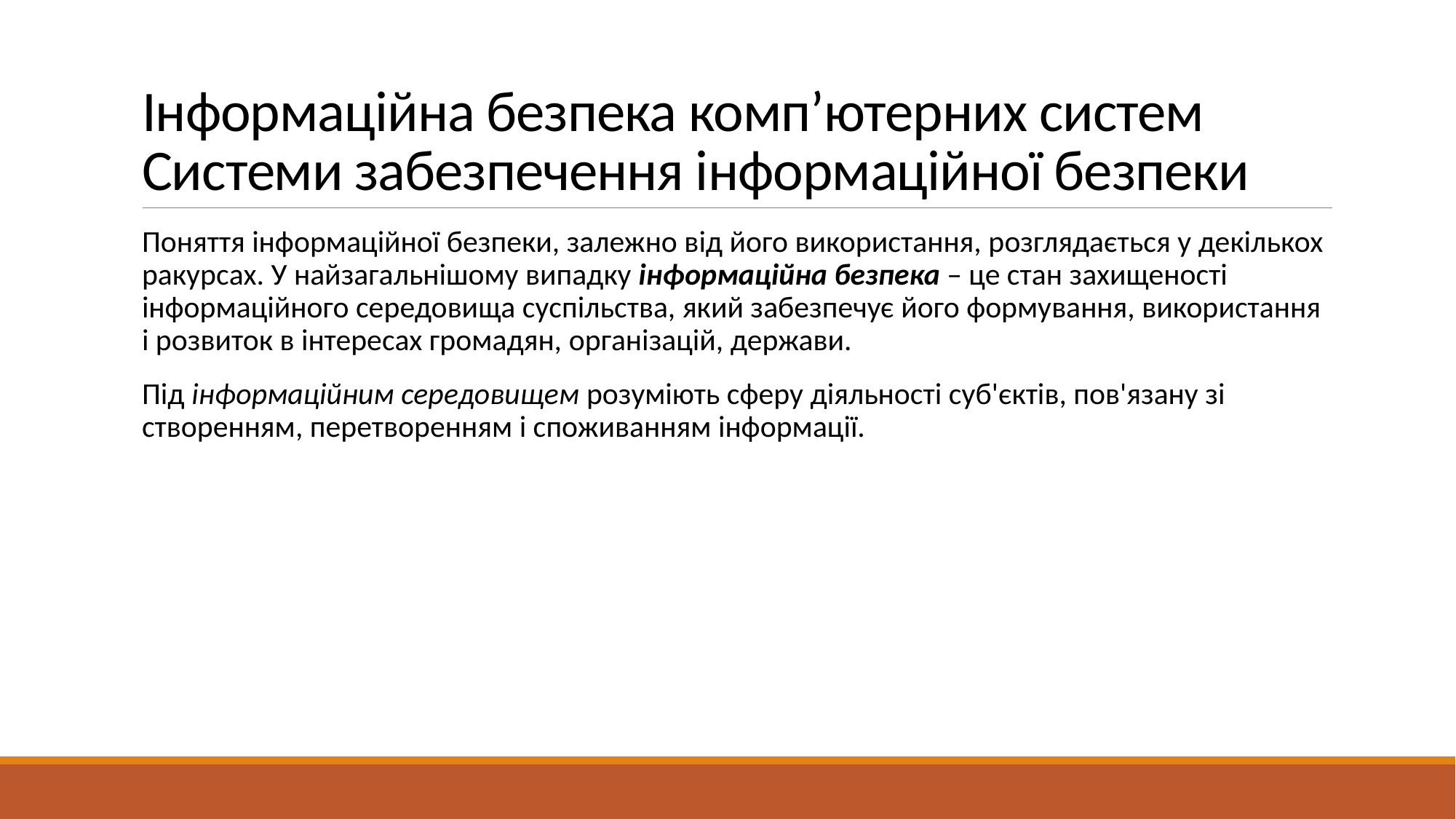

# Інформаційна безпека комп’ютерних систем Системи забезпечення інформаційної безпеки
Поняття інформаційної безпеки, залежно від його використання, розглядається у декількох ракурсах. У найзагальнішому випадку інформаційна безпека – це стан захищеності інформаційного середовища суспільства, який забезпечує його формування, використання і розвиток в інтересах громадян, організацій, держави.
Під інформаційним середовищем розуміють сферу діяльності суб'єктів, пов'язану зі створенням, перетворенням і споживанням інформації.